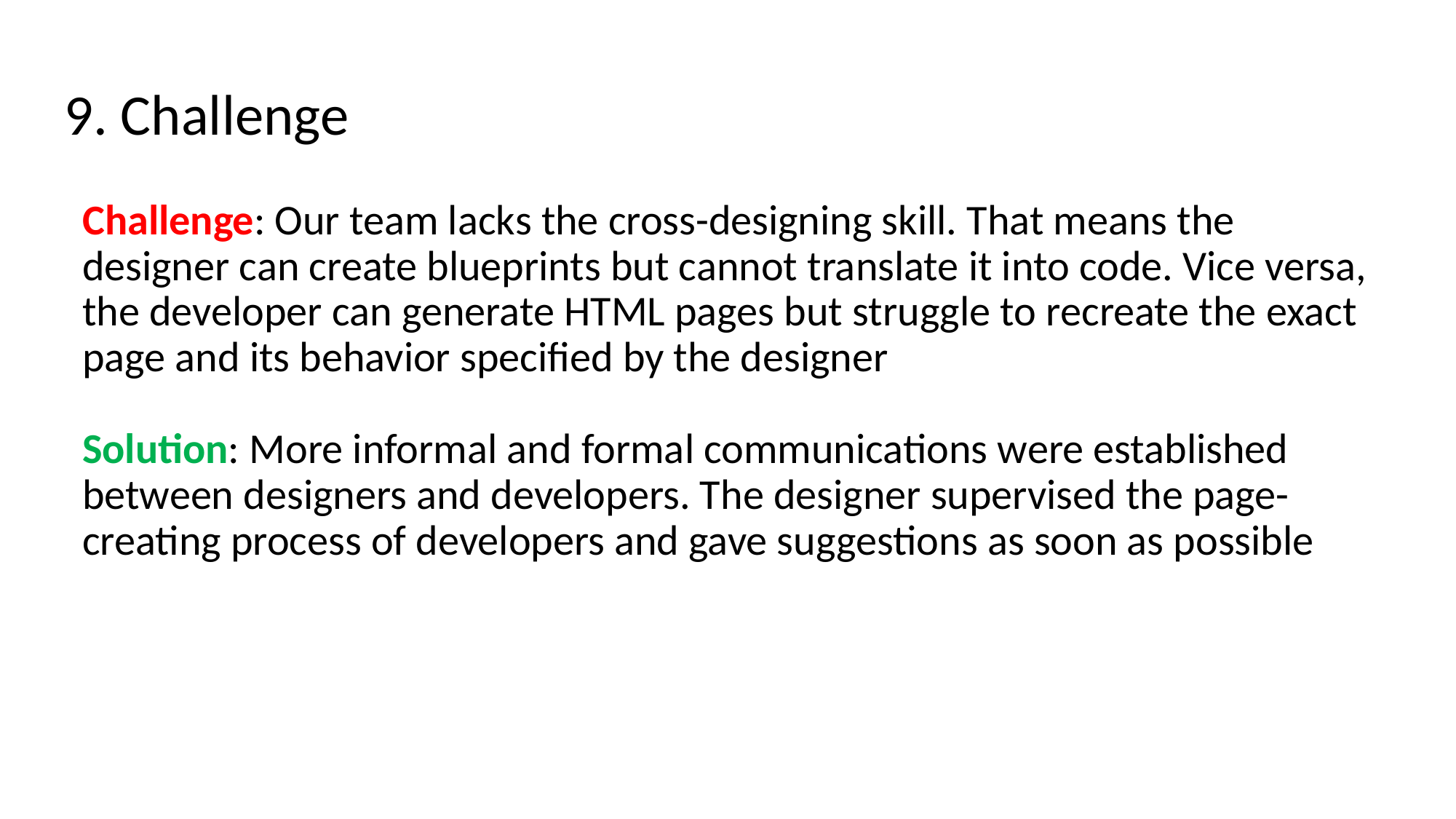

# 9. Challenge
Challenge: Our team lacks the cross-designing skill. That means the designer can create blueprints but cannot translate it into code. Vice versa, the developer can generate HTML pages but struggle to recreate the exact page and its behavior specified by the designer

Solution: More informal and formal communications were established between designers and developers. The designer supervised the page-creating process of developers and gave suggestions as soon as possible